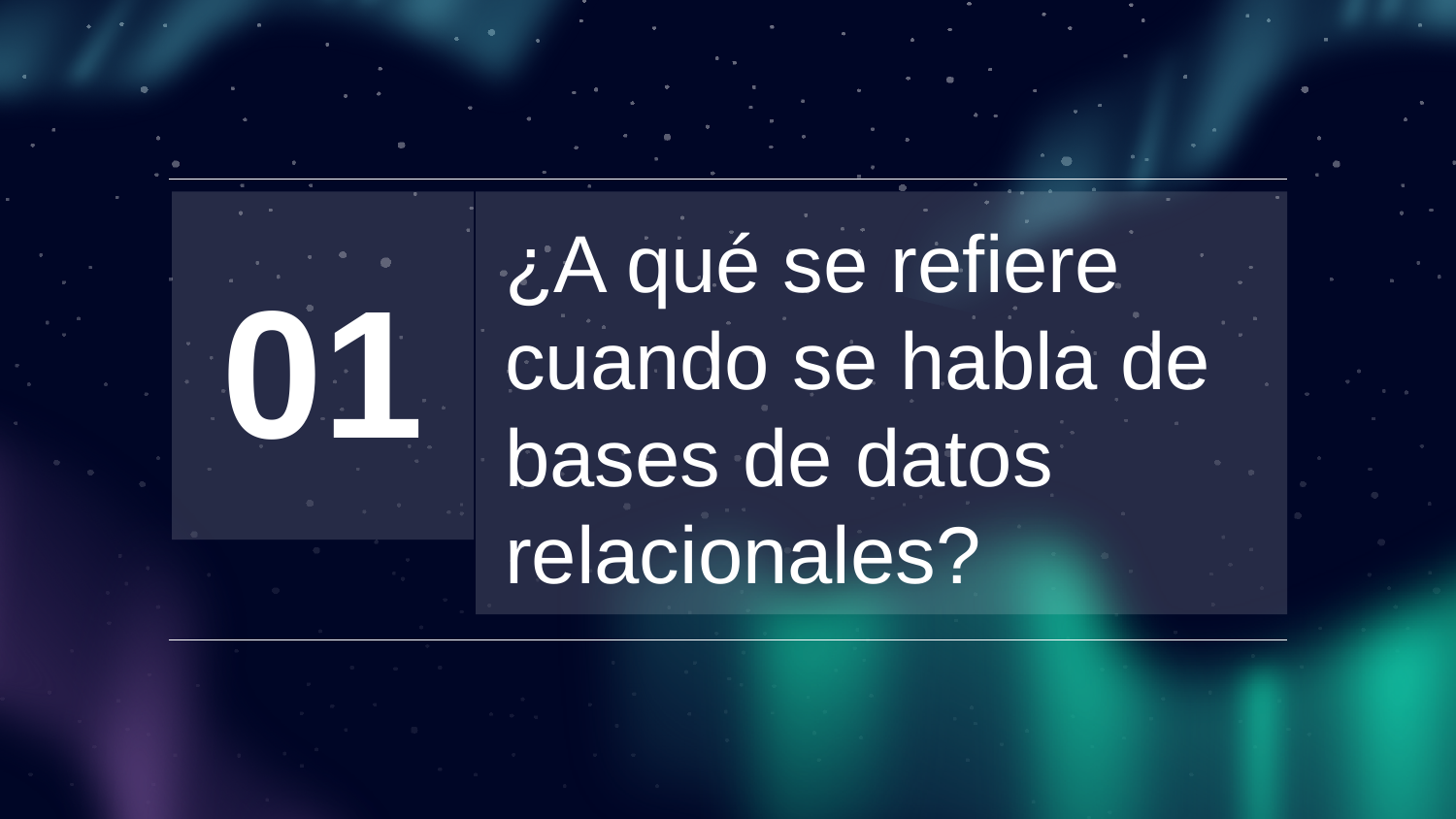

01
# ¿A qué se refiere cuando se habla de bases de datos relacionales?